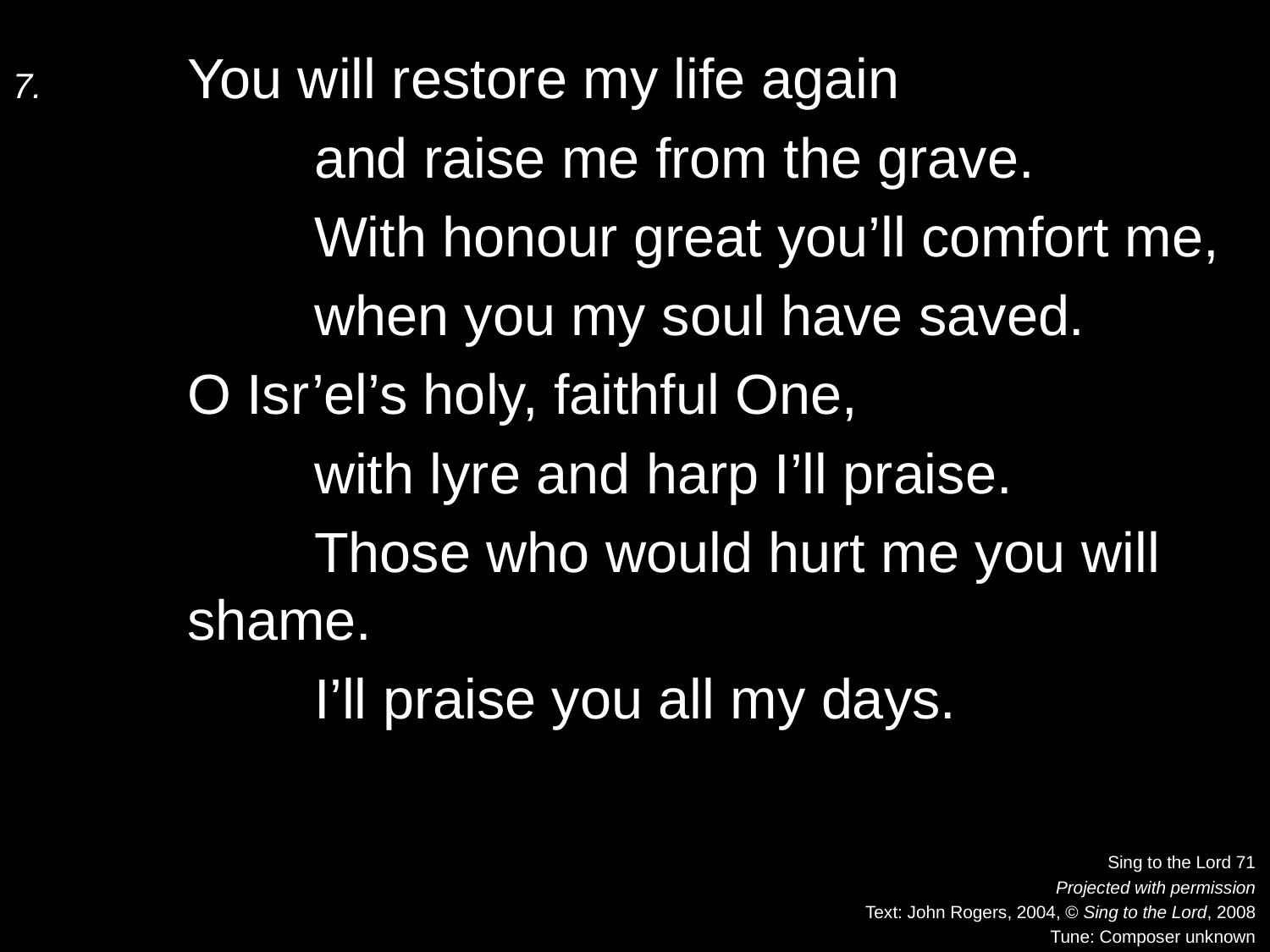

7.	You will restore my life again
		and raise me from the grave.
		With honour great you’ll comfort me,
		when you my soul have saved.
	O Isr’el’s holy, faithful One,
		with lyre and harp I’ll praise.
		Those who would hurt me you will shame.
		I’ll praise you all my days.
Sing to the Lord 71
Projected with permission
Text: John Rogers, 2004, © Sing to the Lord, 2008
Tune: Composer unknown